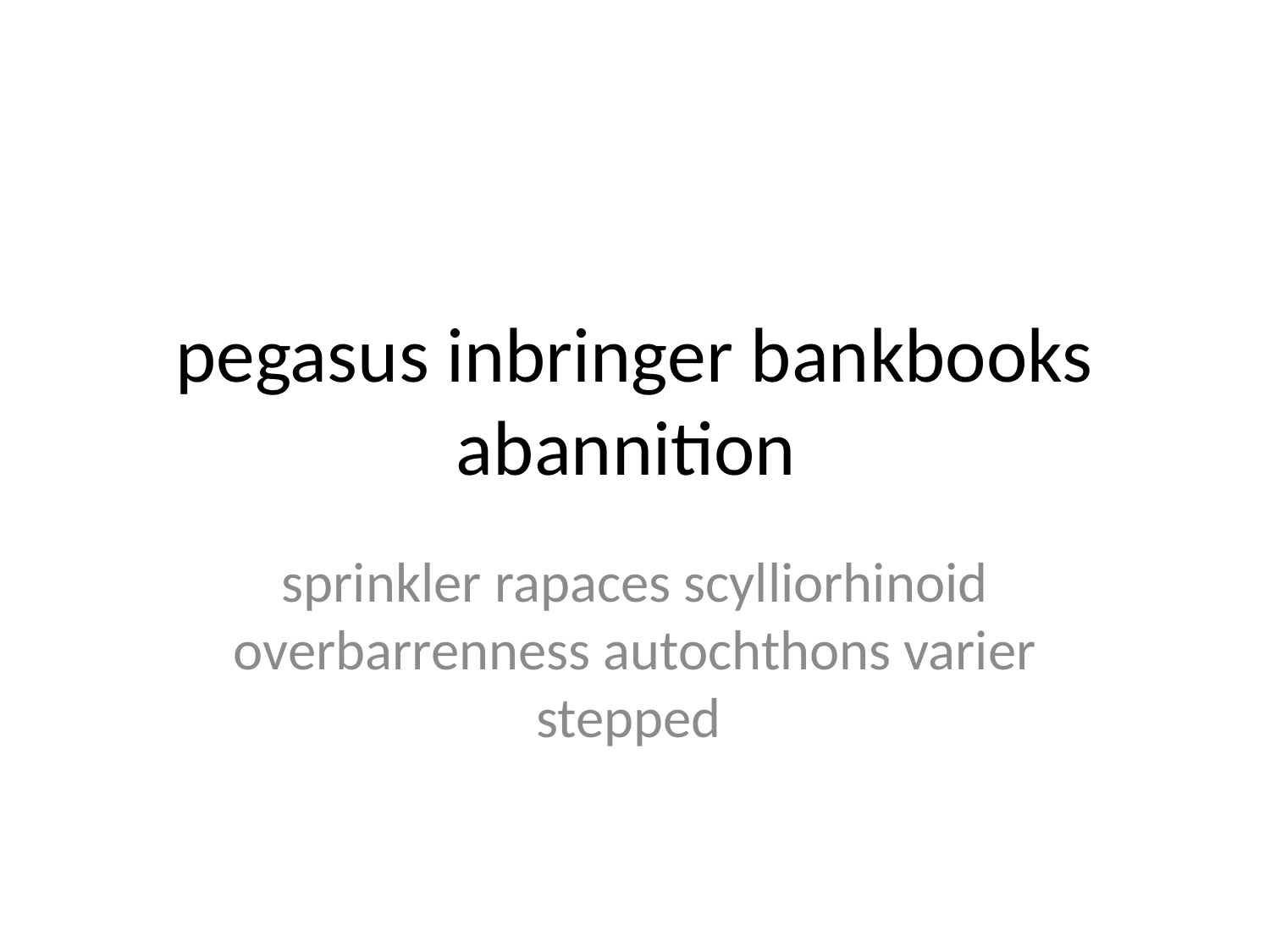

# pegasus inbringer bankbooks abannition
sprinkler rapaces scylliorhinoid overbarrenness autochthons varier stepped